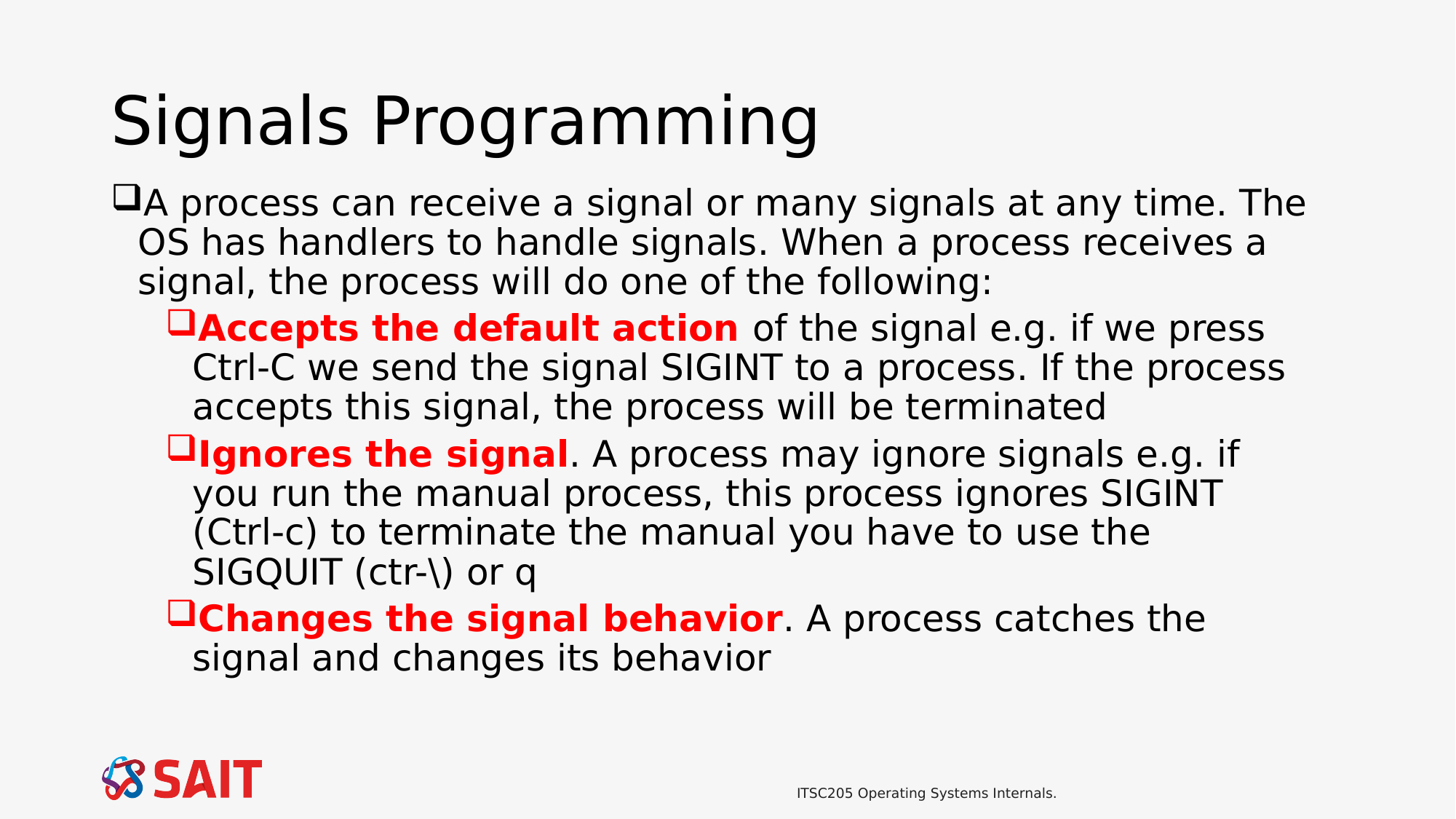

# Signals Programming
A process can receive a signal or many signals at any time. The OS has handlers to handle signals. When a process receives a signal, the process will do one of the following:
Accepts the default action of the signal e.g. if we press Ctrl-C we send the signal SIGINT to a process. If the process accepts this signal, the process will be terminated
Ignores the signal. A process may ignore signals e.g. if you run the manual process, this process ignores SIGINT (Ctrl-c) to terminate the manual you have to use the SIGQUIT (ctr-\) or q
Changes the signal behavior. A process catches the signal and changes its behavior

ITSC205 Operating Systems Internals.